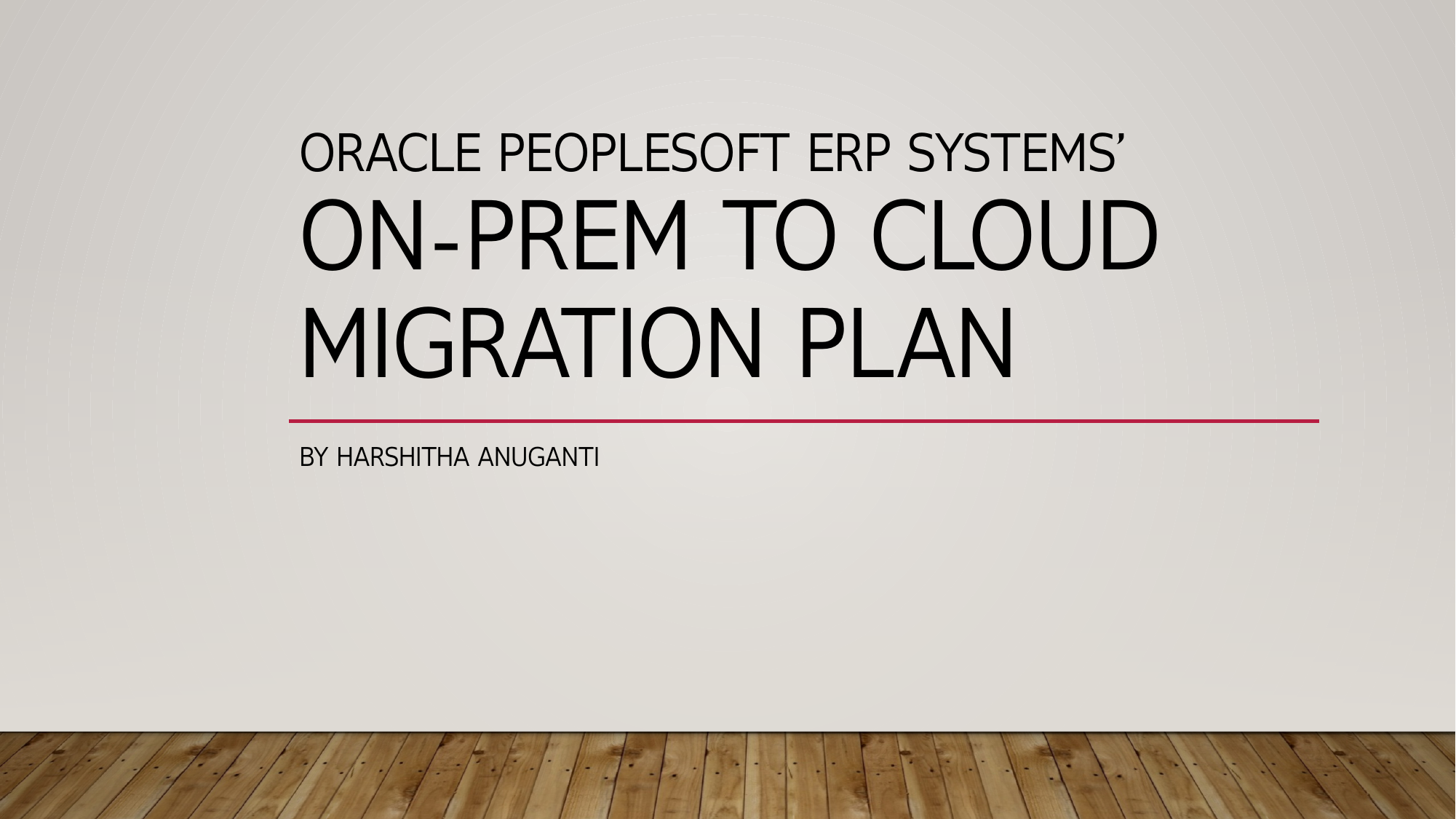

# Oracle PeopleSoft ERP systems’ On-Prem to Cloud Migration PLAN
BY Harshitha Anuganti